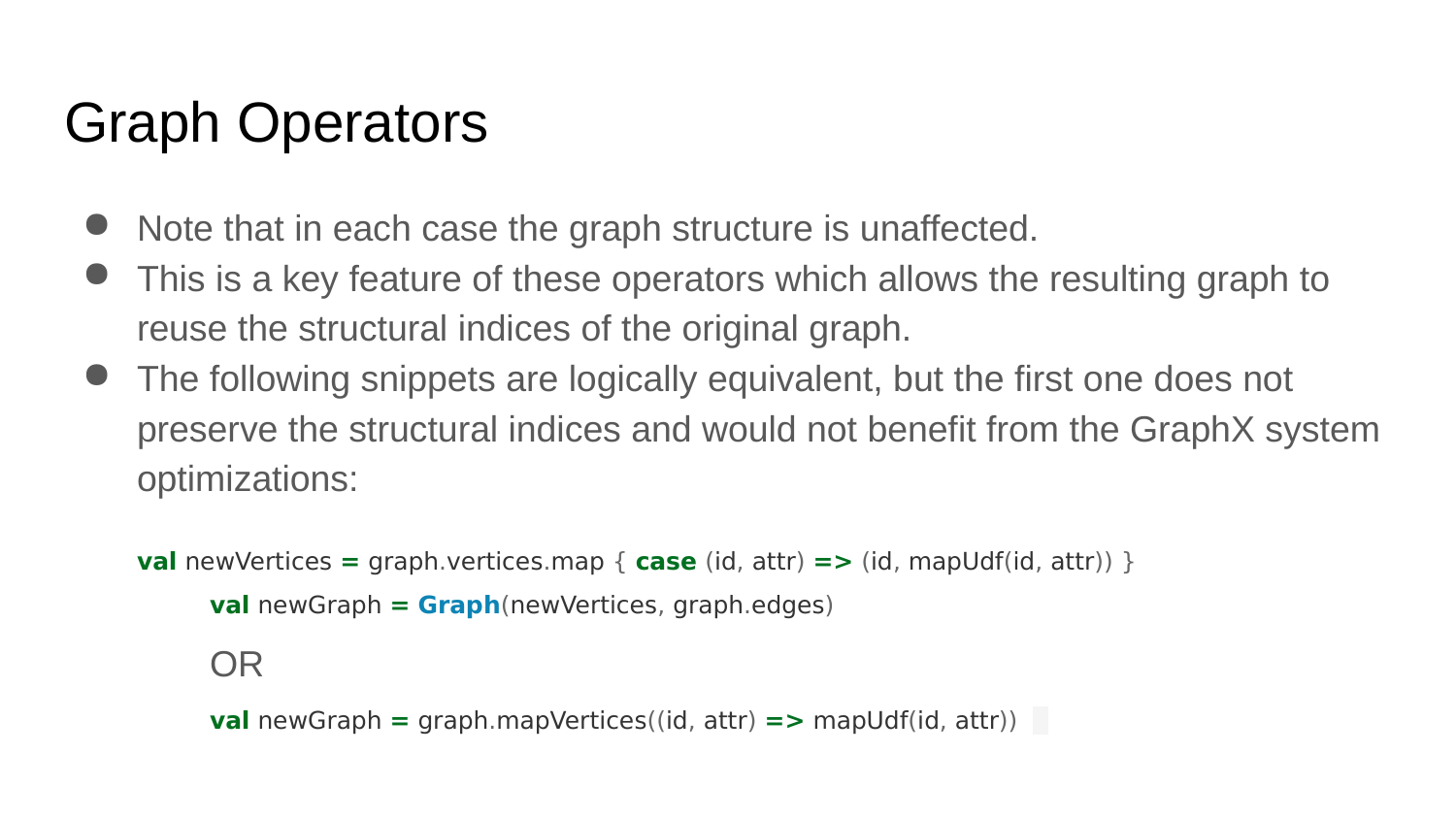

# Graph Operators
Note that in each case the graph structure is unaffected.
This is a key feature of these operators which allows the resulting graph to reuse the structural indices of the original graph.
The following snippets are logically equivalent, but the first one does not preserve the structural indices and would not benefit from the GraphX system optimizations:
val newVertices = graph.vertices.map { case (id, attr) => (id, mapUdf(id, attr)) }
	val newGraph = Graph(newVertices, graph.edges)
	OR
	val newGraph = graph.mapVertices((id, attr) => mapUdf(id, attr))